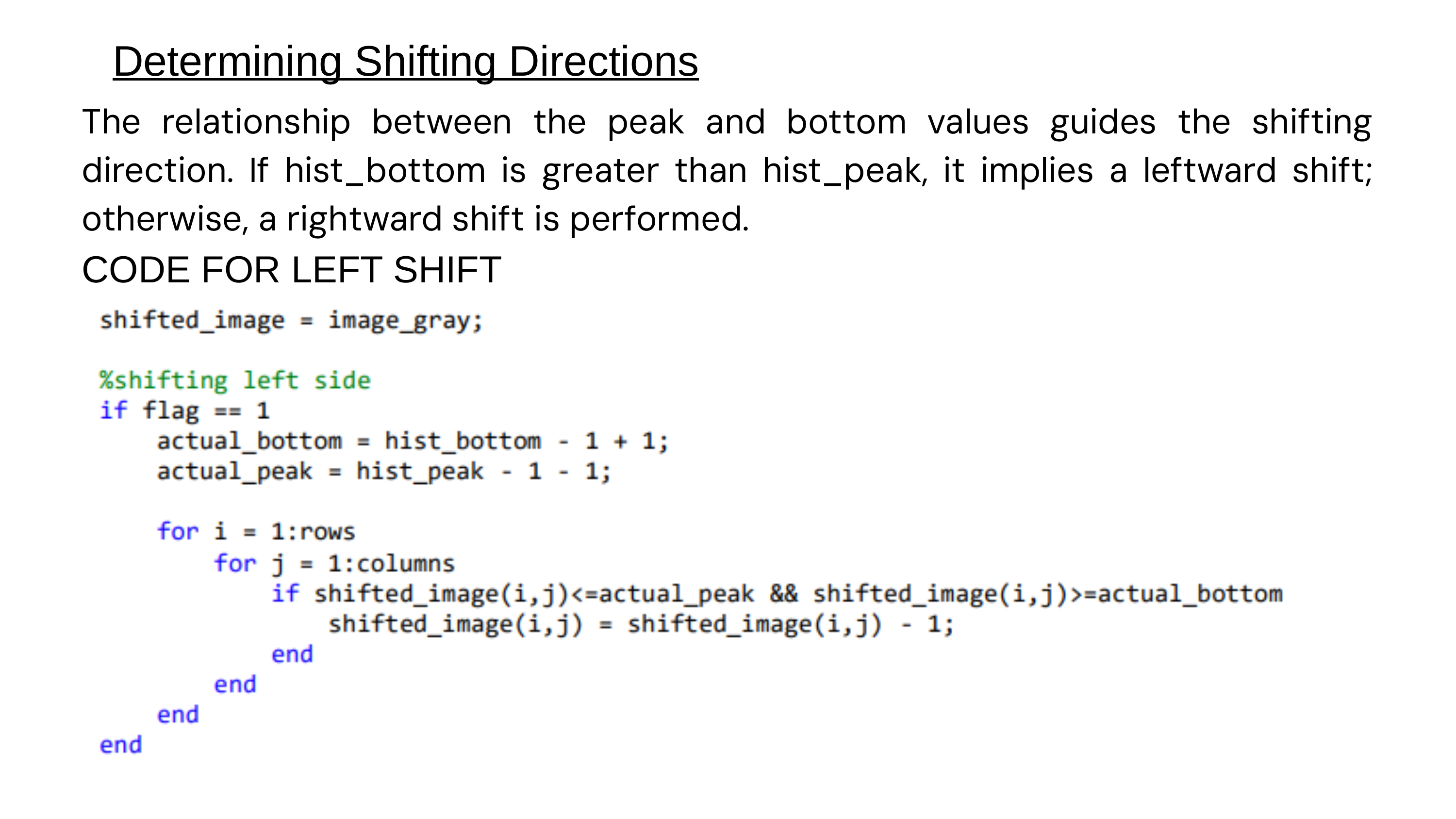

Determining Shifting Directions
The relationship between the peak and bottom values guides the shifting direction. If hist_bottom is greater than hist_peak, it implies a leftward shift; otherwise, a rightward shift is performed.
CODE FOR LEFT SHIFT